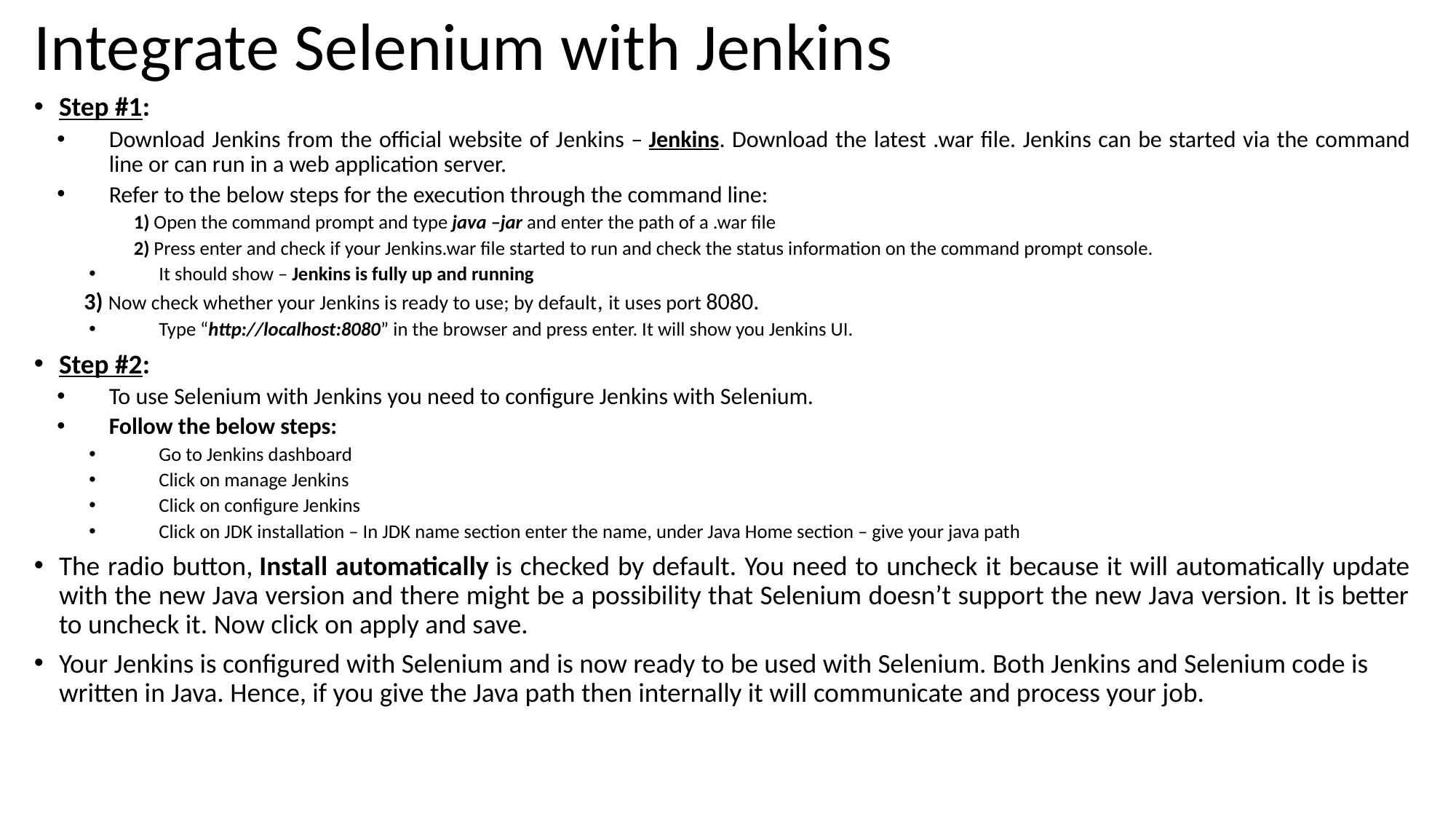

# Integrate Selenium with Jenkins
Step #1:
Download Jenkins from the official website of Jenkins – Jenkins. Download the latest .war file. Jenkins can be started via the command line or can run in a web application server.
Refer to the below steps for the execution through the command line:
1) Open the command prompt and type java –jar and enter the path of a .war file
2) Press enter and check if your Jenkins.war file started to run and check the status information on the command prompt console.
It should show – Jenkins is fully up and running
	3) Now check whether your Jenkins is ready to use; by default, it uses port 8080.
Type “http://localhost:8080” in the browser and press enter. It will show you Jenkins UI.
Step #2:
To use Selenium with Jenkins you need to configure Jenkins with Selenium.
Follow the below steps:
Go to Jenkins dashboard
Click on manage Jenkins
Click on configure Jenkins
Click on JDK installation – In JDK name section enter the name, under Java Home section – give your java path
The radio button, Install automatically is checked by default. You need to uncheck it because it will automatically update with the new Java version and there might be a possibility that Selenium doesn’t support the new Java version. It is better to uncheck it. Now click on apply and save.
Your Jenkins is configured with Selenium and is now ready to be used with Selenium. Both Jenkins and Selenium code is written in Java. Hence, if you give the Java path then internally it will communicate and process your job.